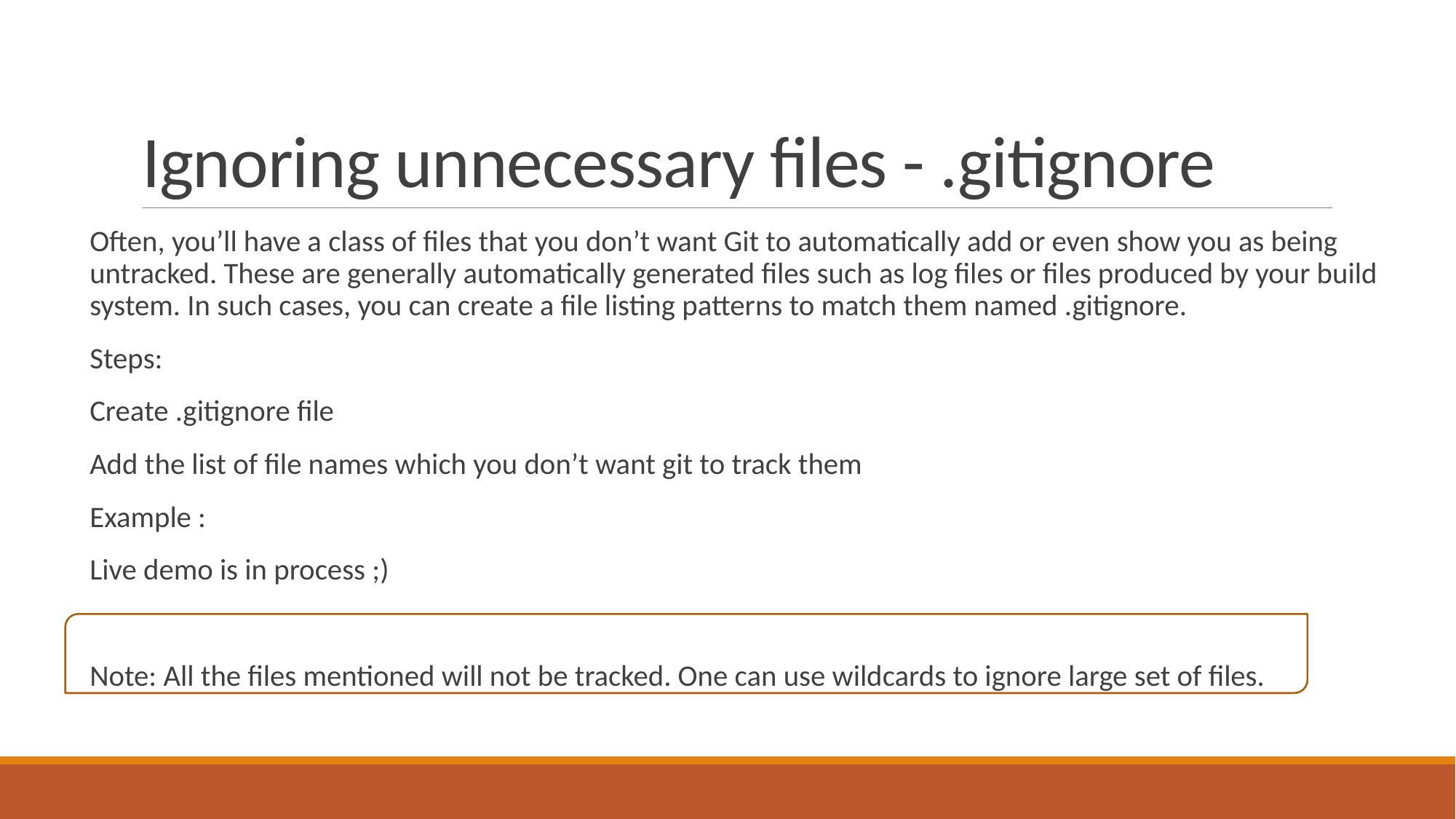

# Ignoring unnecessary files - .gitignore
Often, you’ll have a class of files that you don’t want Git to automatically add or even show you as being untracked. These are generally automatically generated files such as log files or files produced by your build system. In such cases, you can create a file listing patterns to match them named .gitignore.
Steps:
Create .gitignore file
Add the list of file names which you don’t want git to track them
Example :
Live demo is in process ;)

Note: All the files mentioned will not be tracked. One can use wildcards to ignore large set of files.